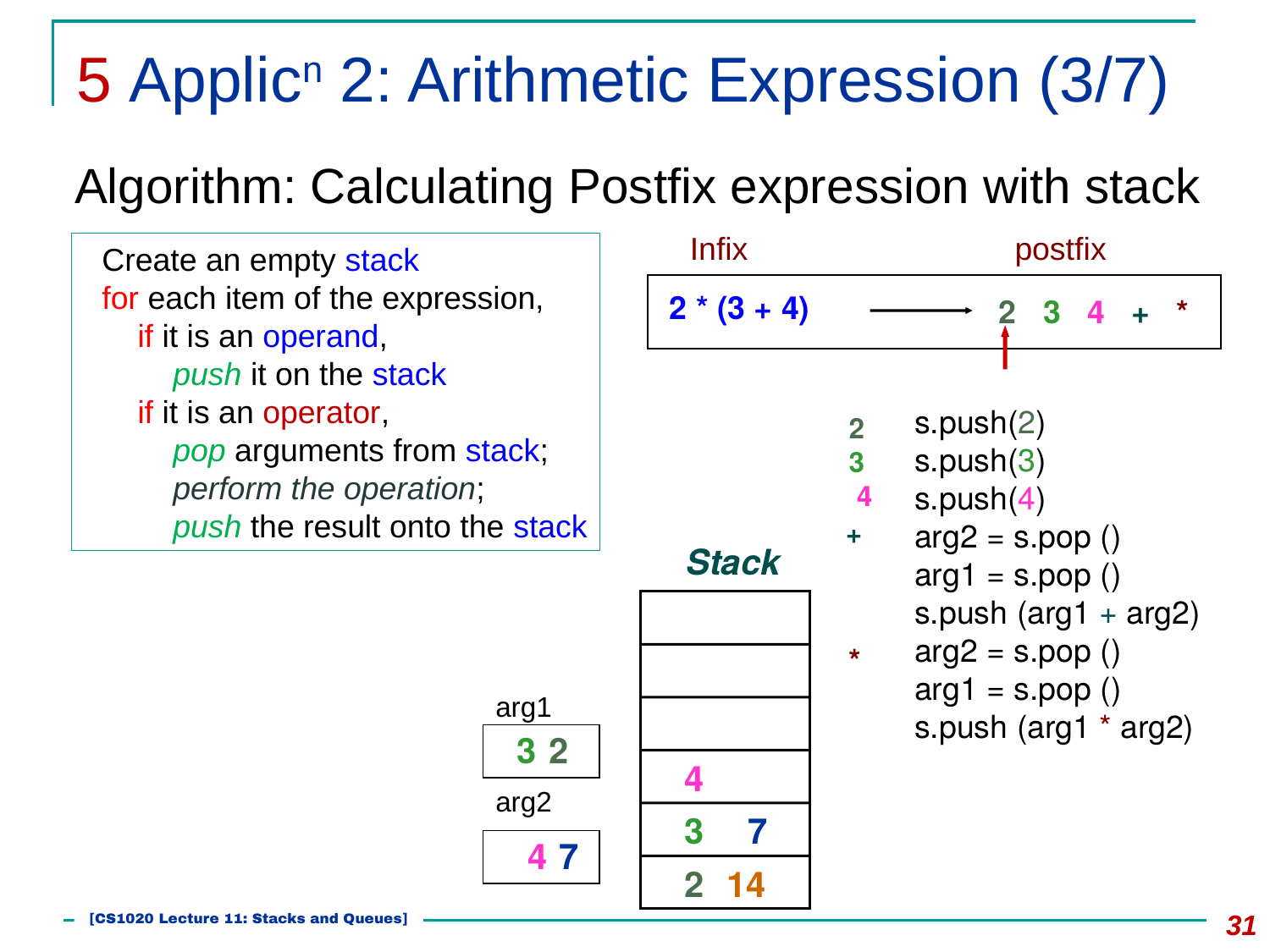

# 5 Applicn 2: Arithmetic Expression (3/7)
Algorithm: Calculating Postfix expression with stack
Infix                              postfix
  Create an empty stack
  for each item of the expression,
      if it is an operand,
          push it on the stack
      if it is an operator,
          pop arguments from stack;
          perform the operation;
          push the result onto the stack

2 * (3 + 4)
2   3   4   +   *

2
3
4
+

*
s.push(2)
s.push(3)
s.push(4)
arg2 = s.pop ()
arg1 = s.pop ()
s.push (arg1 + arg2)
arg2 = s.pop ()
arg1 = s.pop ()
s.push (arg1 * arg2)
Stack

arg1

3
2

4
arg2

3
7
4
7

2
14
31
[CS1020 Lecture 11: Stacks and Queues]